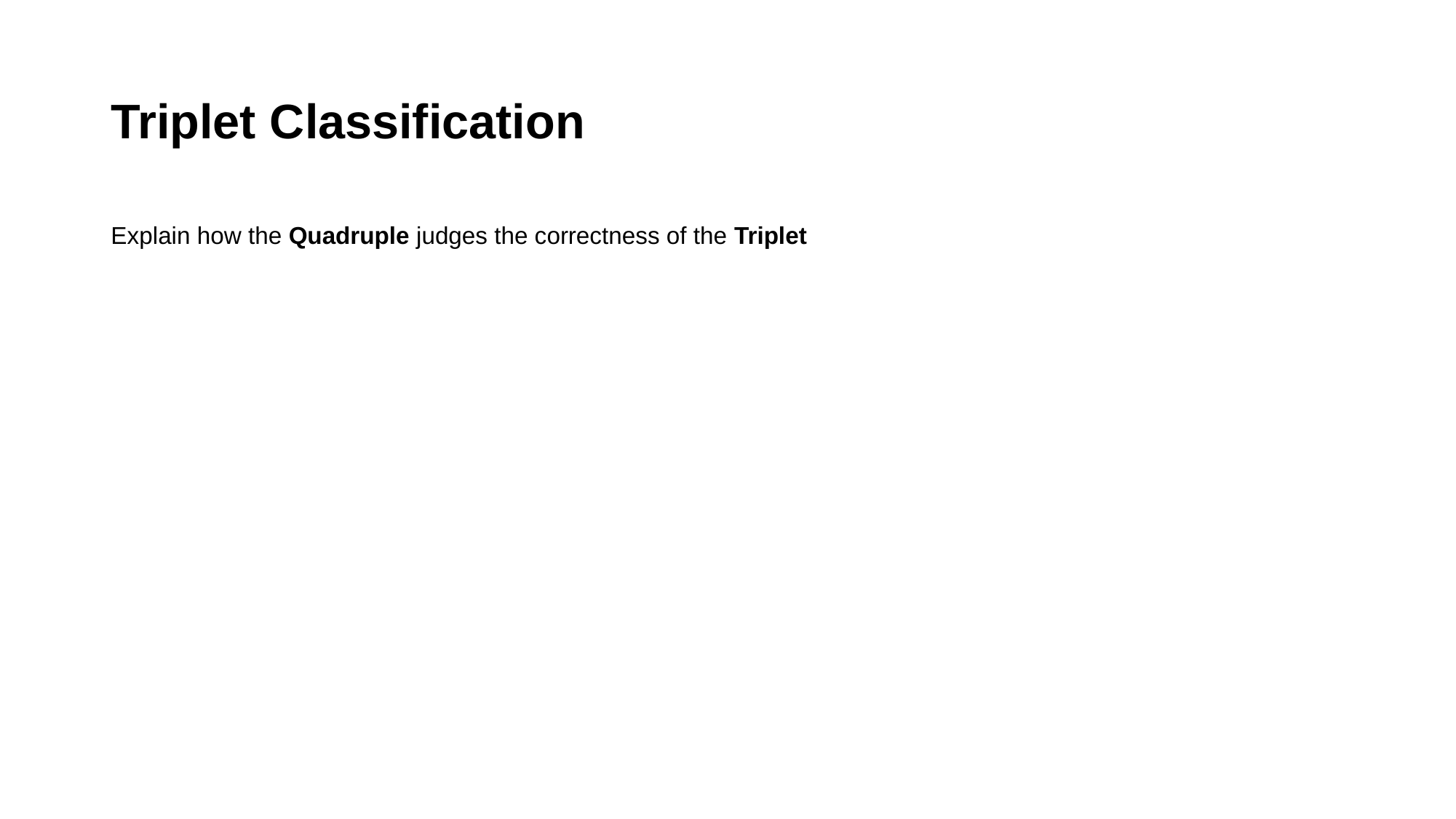

# Triplet Classification
Explain how the Quadruple judges the correctness of the Triplet